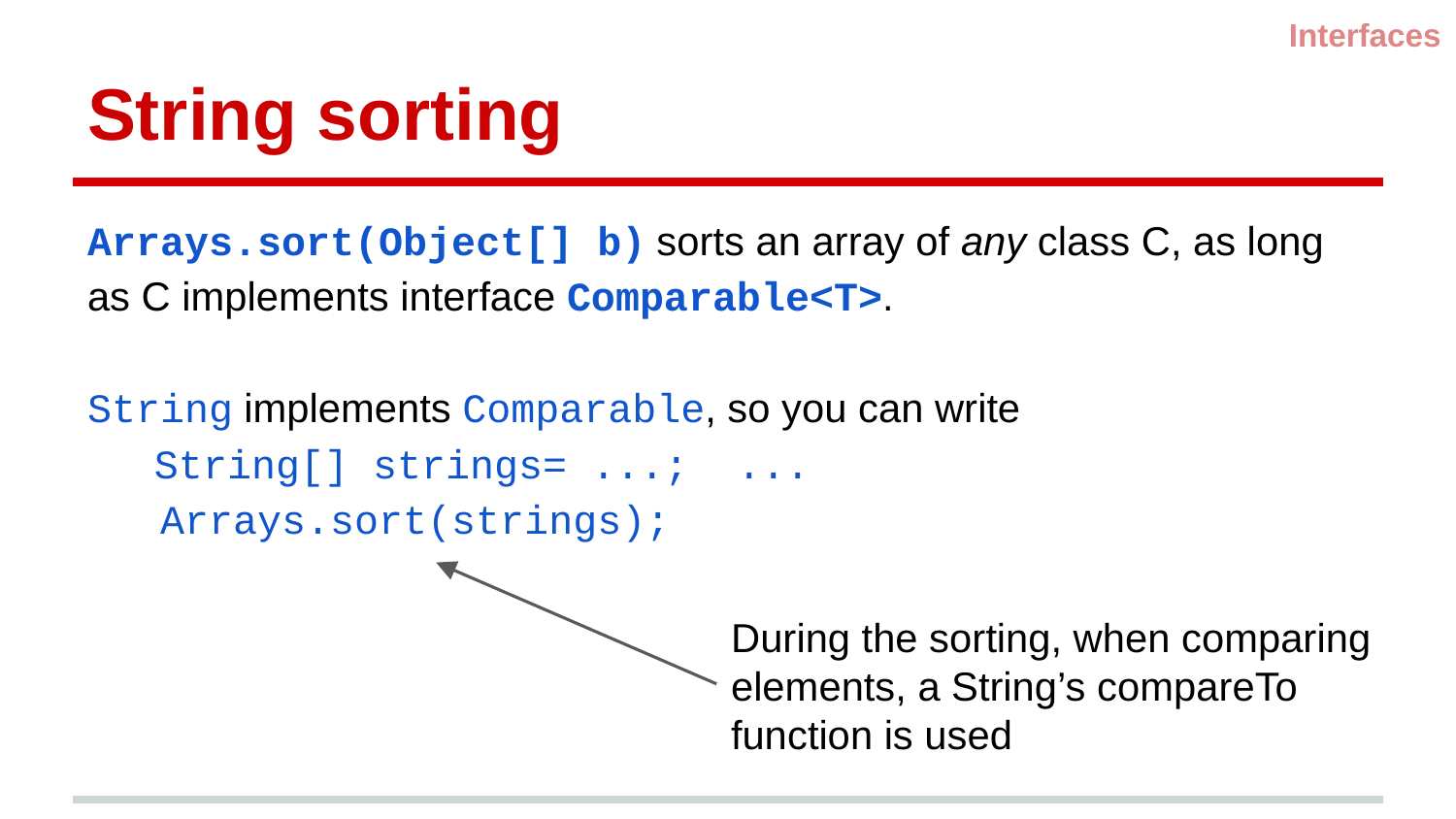

Interfaces
# String sorting
Arrays.sort(Object[] b) sorts an array of any class C, as long as C implements interface Comparable<T>.

String implements Comparable, so you can write
      String[] strings= ...;  ...
   Arrays.sort(strings);

During the sorting, when comparing elements, a String’s compareTo function is used